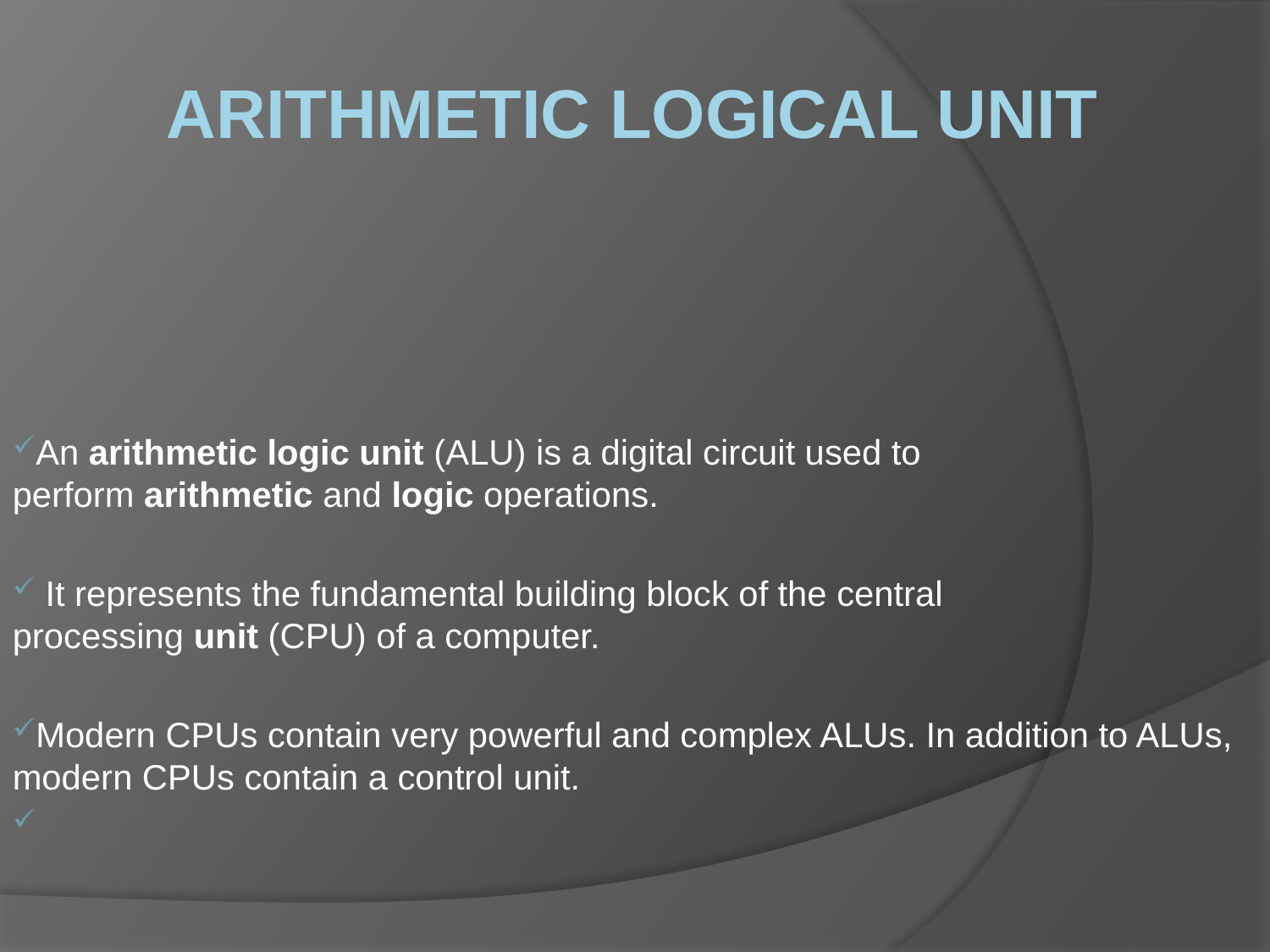

# ARITHMETIC LOGICAL UNIT
An arithmetic logic unit (ALU) is a digital circuit used to perform arithmetic and logic operations.

 It represents the fundamental building block of the central processing unit (CPU) of a computer.

Modern CPUs contain very powerful and complex ALUs. In addition to ALUs, modern CPUs contain a control unit.